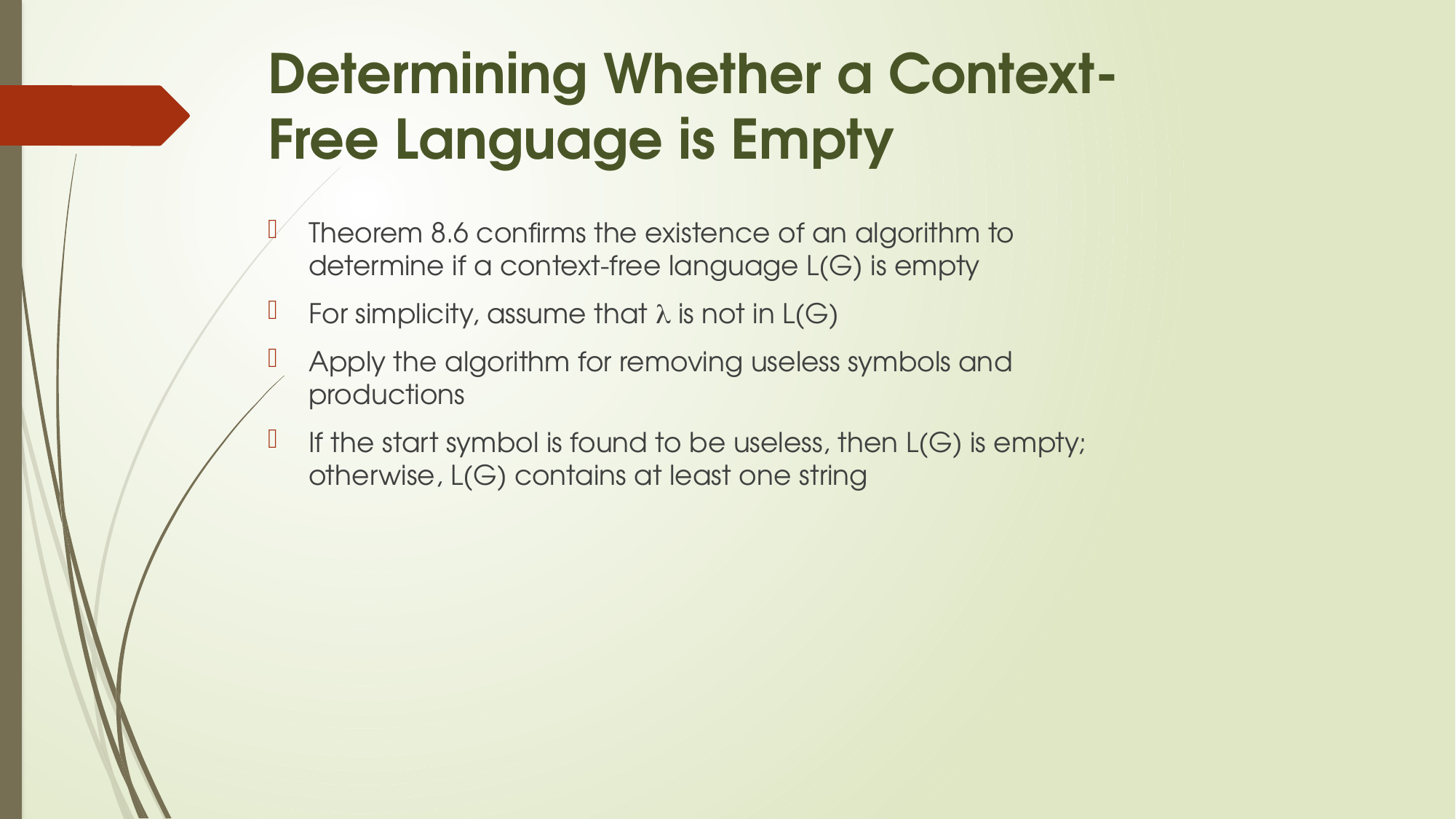

# Determining Whether a Context-Free Language is Empty
Theorem 8.6 confirms the existence of an algorithm to determine if a context-free language L(G) is empty
For simplicity, assume that λ is not in L(G)
Apply the algorithm for removing useless symbols and productions
If the start symbol is found to be useless, then L(G) is empty; otherwise, L(G) contains at least one string